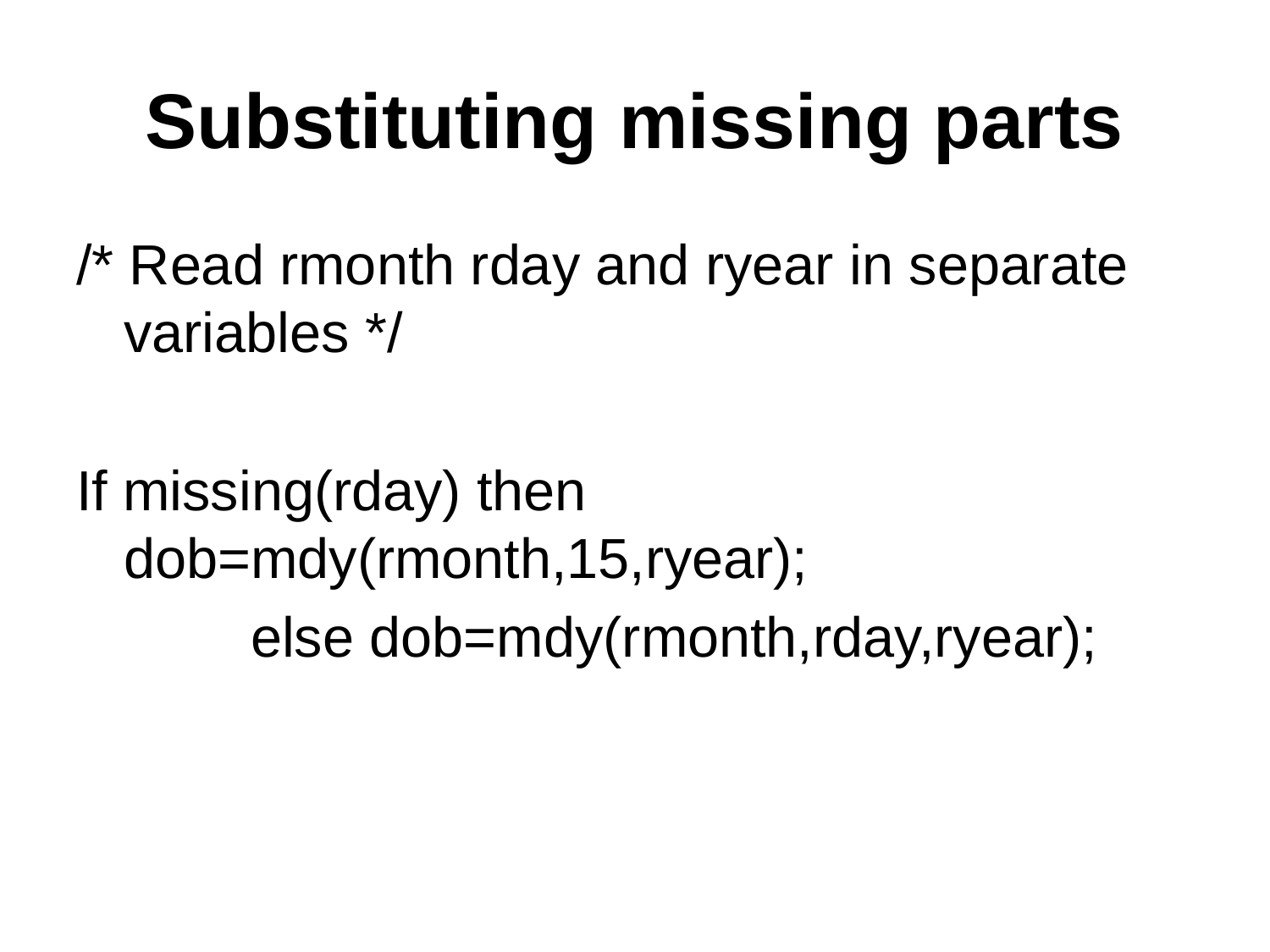

# Substituting missing parts
/* Read rmonth rday and ryear in separate variables */

If missing(rday) then 				 	dob=mdy(rmonth,15,ryear);
		else dob=mdy(rmonth,rday,ryear);